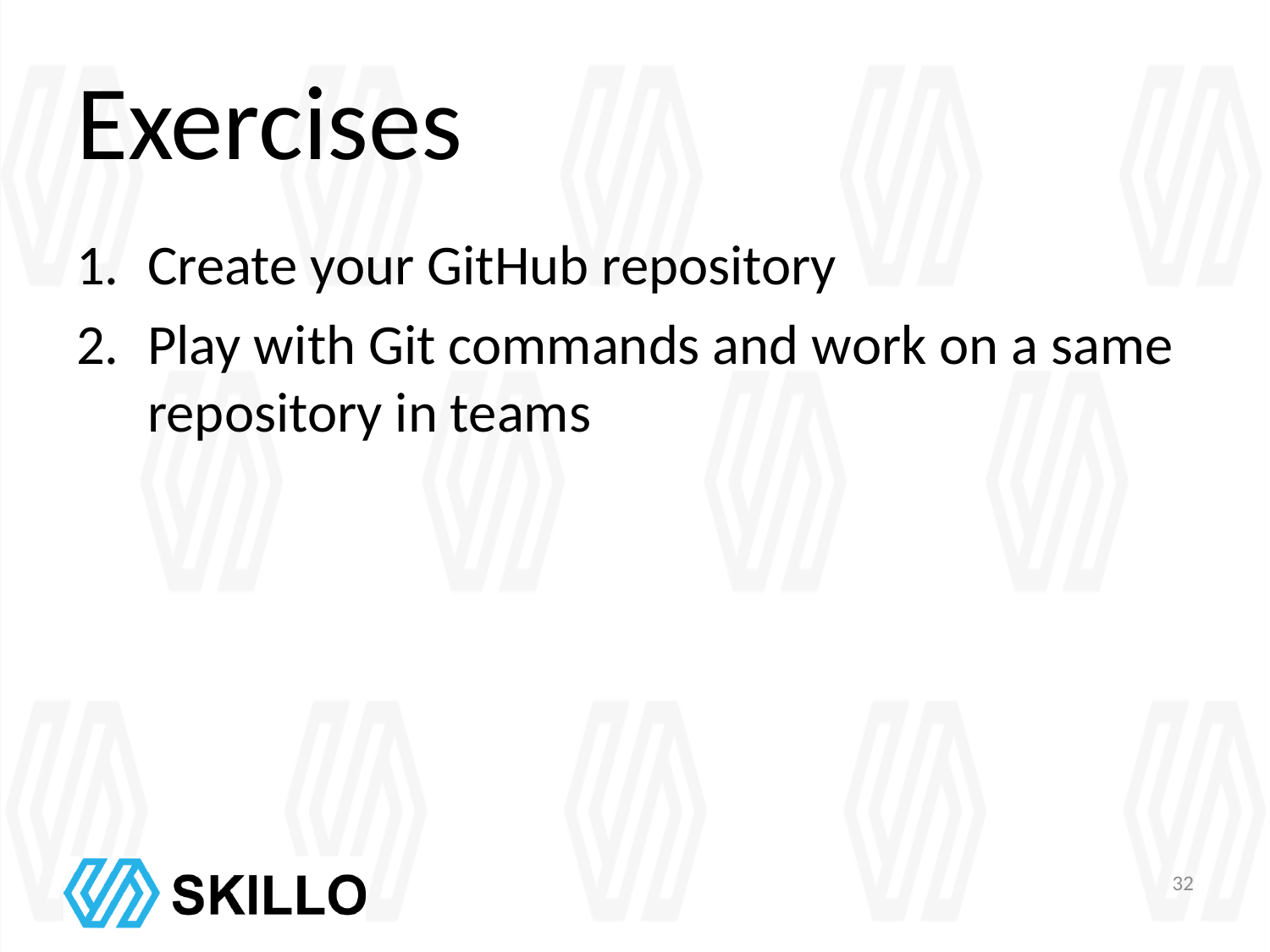

# Exercises
Create your GitHub repository
Play with Git commands and work on a same repository in teams
32